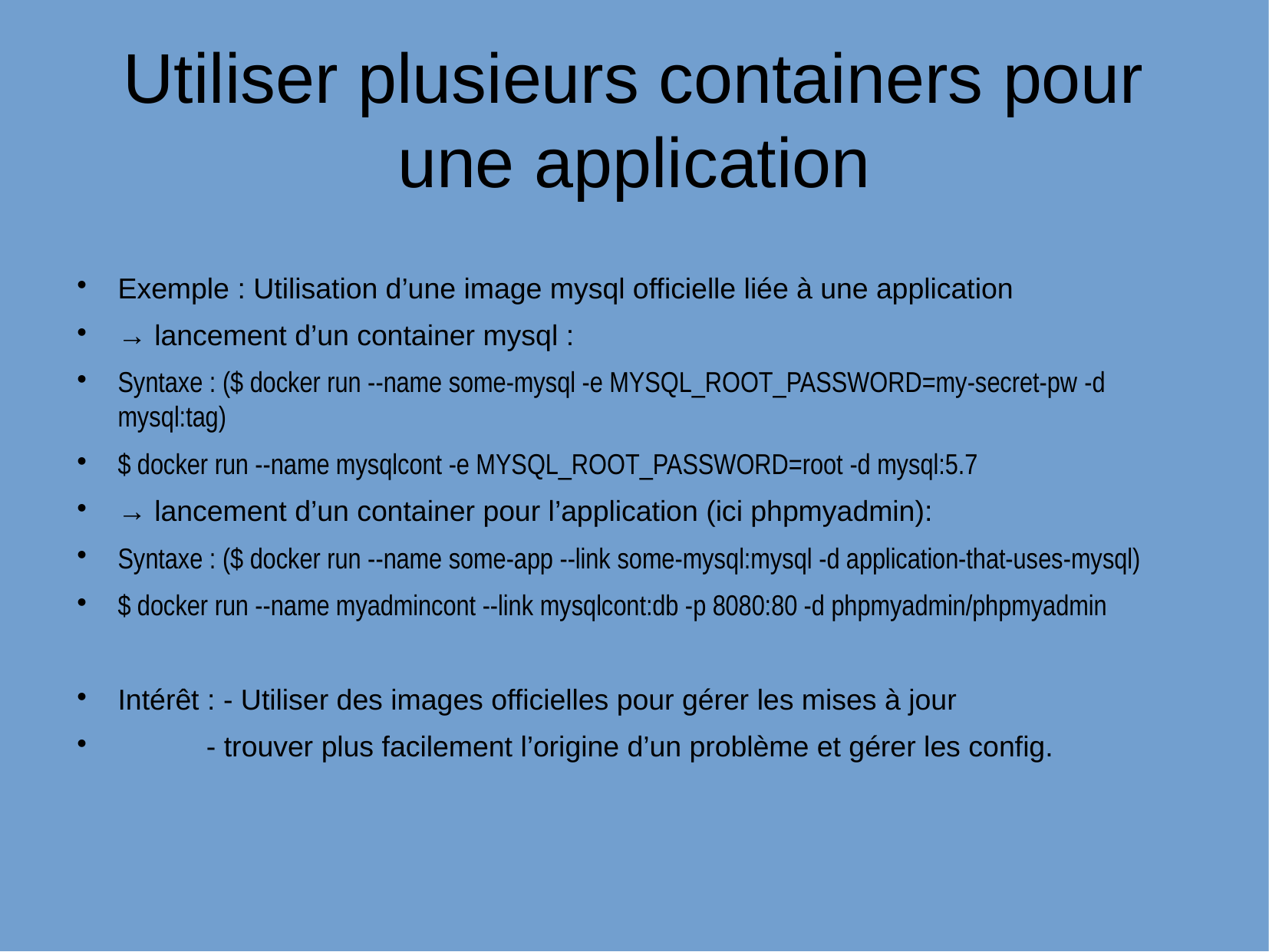

Utiliser plusieurs containers pour une application

Exemple : Utilisation d’une image mysql officielle liée à une application
→ lancement d’un container mysql :
Syntaxe : ($ docker run --name some-mysql -e MYSQL_ROOT_PASSWORD=my-secret-pw -d mysql:tag)
$ docker run --name mysqlcont -e MYSQL_ROOT_PASSWORD=root -d mysql:5.7
→ lancement d’un container pour l’application (ici phpmyadmin):
Syntaxe : ($ docker run --name some-app --link some-mysql:mysql -d application-that-uses-mysql)
$ docker run --name myadmincont --link mysqlcont:db -p 8080:80 -d phpmyadmin/phpmyadmin

Intérêt : - Utiliser des images officielles pour gérer les mises à jour
           - trouver plus facilement l’origine d’un problème et gérer les config.